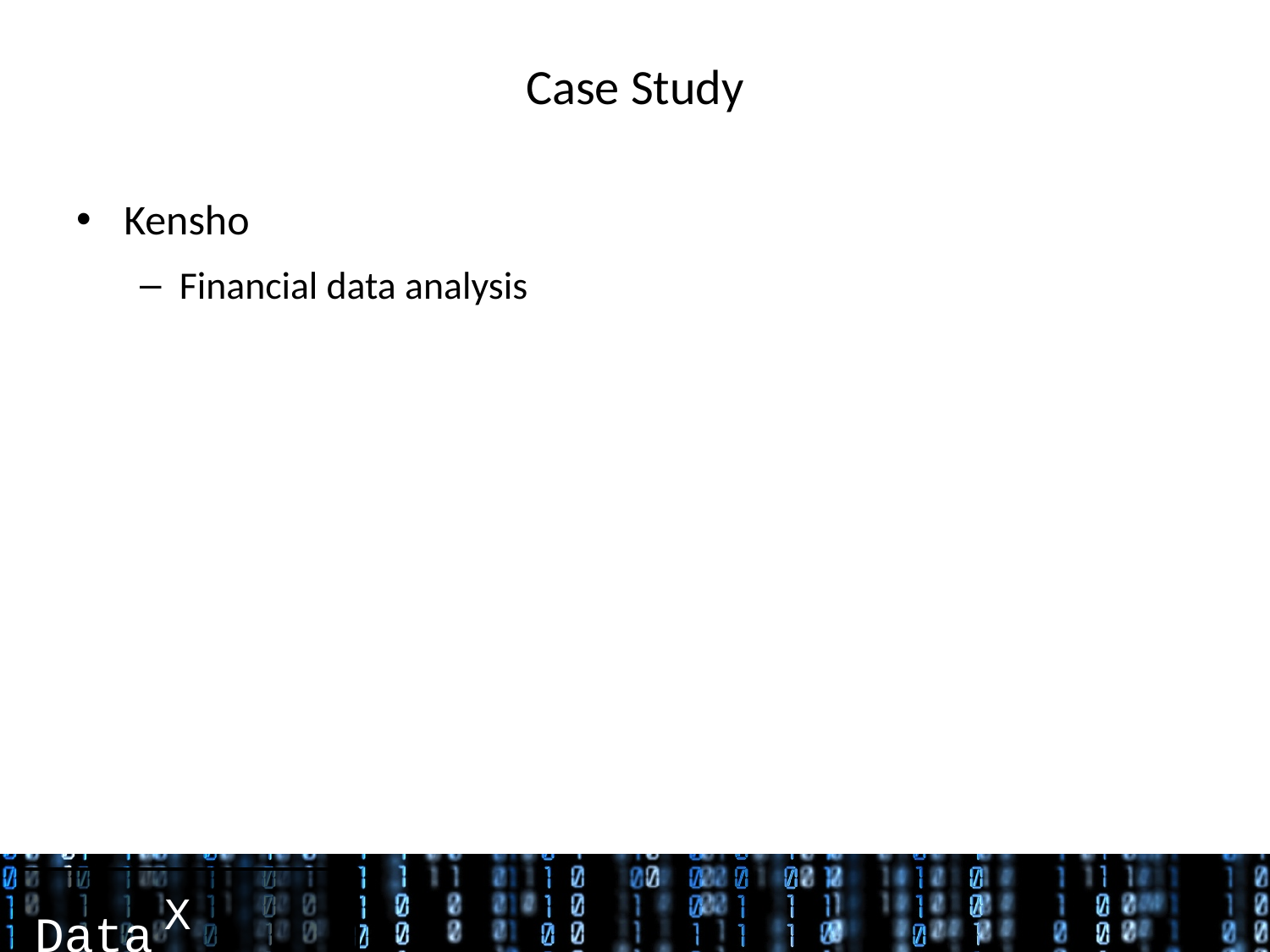

# Case Study
Kensho
Financial data analysis